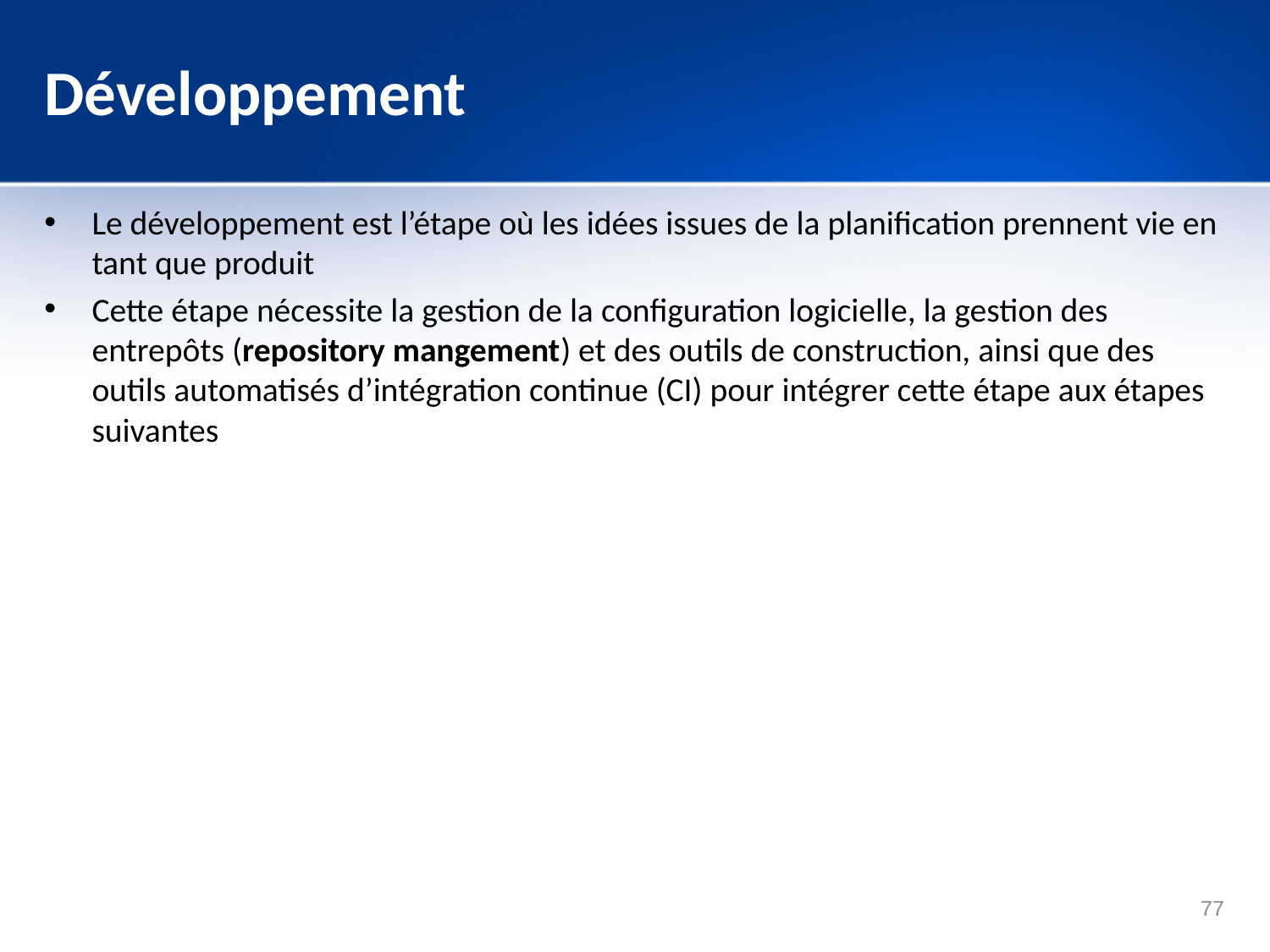

# Développement
Le développement est l’étape où les idées issues de la planification prennent vie en tant que produit
Cette étape nécessite la gestion de la configuration logicielle, la gestion des entrepôts (repository mangement) et des outils de construction, ainsi que des outils automatisés d’intégration continue (CI) pour intégrer cette étape aux étapes suivantes
77